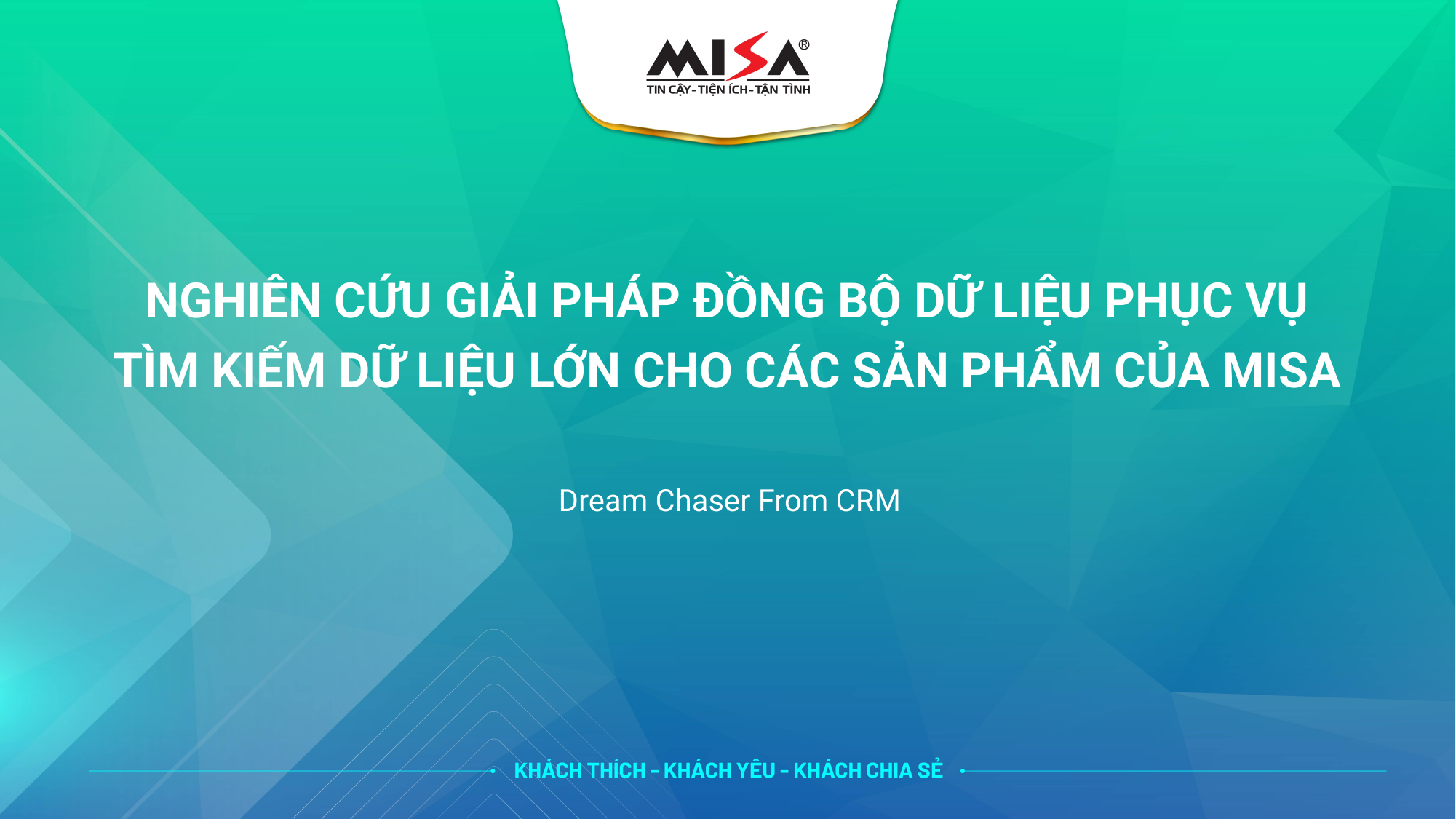

NGHIÊN CỨU GIẢI PHÁP ĐỒNG BỘ DỮ LIỆU PHỤC VỤ
TÌM KIẾM DỮ LIỆU LỚN CHO CÁC SẢN PHẨM CỦA MISA
Dream Chaser From CRM